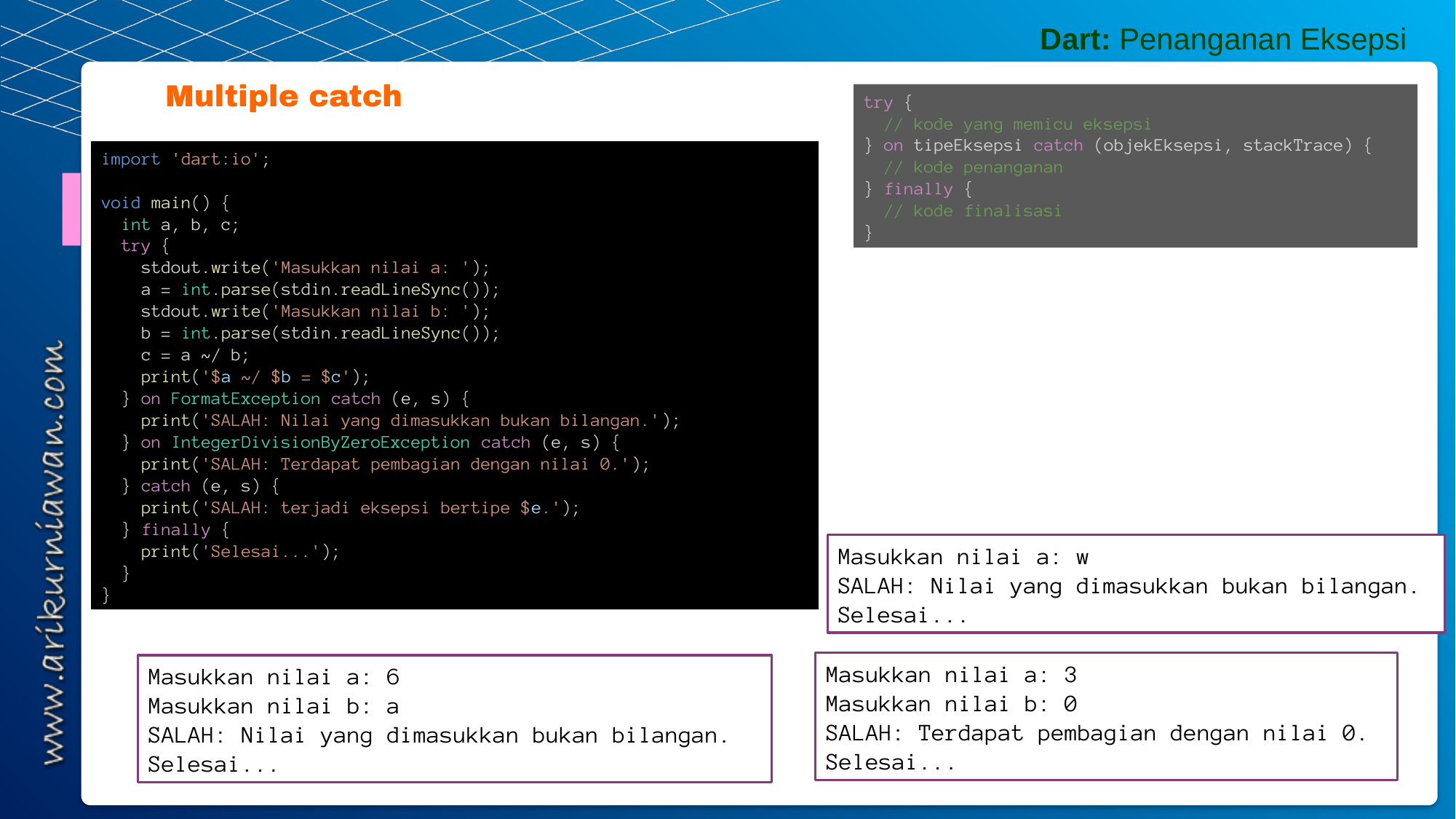

Dart: Penanganan Eksepsi
Multiple catch
try {
  // kode yang memicu eksepsi
} on tipeEksepsi catch (objekEksepsi, stackTrace) {
  // kode penanganan
} finally {
  // kode finalisasi
}
import 'dart:io';
void main() {
  int a, b, c;
  try {
    stdout.write('Masukkan nilai a: ');
    a = int.parse(stdin.readLineSync());
    stdout.write('Masukkan nilai b: ');
    b = int.parse(stdin.readLineSync());
    c = a ~/ b;
    print('$a ~/ $b = $c');
  } on FormatException catch (e, s) {
    print('SALAH: Nilai yang dimasukkan bukan bilangan.');
  } on IntegerDivisionByZeroException catch (e, s) {
    print('SALAH: Terdapat pembagian dengan nilai 0.');
  } catch (e, s) {
    print('SALAH: terjadi eksepsi bertipe $e.');
  } finally {
    print('Selesai...');
  }
}
Masukkan nilai a: w
SALAH: Nilai yang dimasukkan bukan bilangan.
Selesai...
Masukkan nilai a: 3
Masukkan nilai b: 0
SALAH: Terdapat pembagian dengan nilai 0.
Selesai...
Masukkan nilai a: 6
Masukkan nilai b: a
SALAH: Nilai yang dimasukkan bukan bilangan.
Selesai...